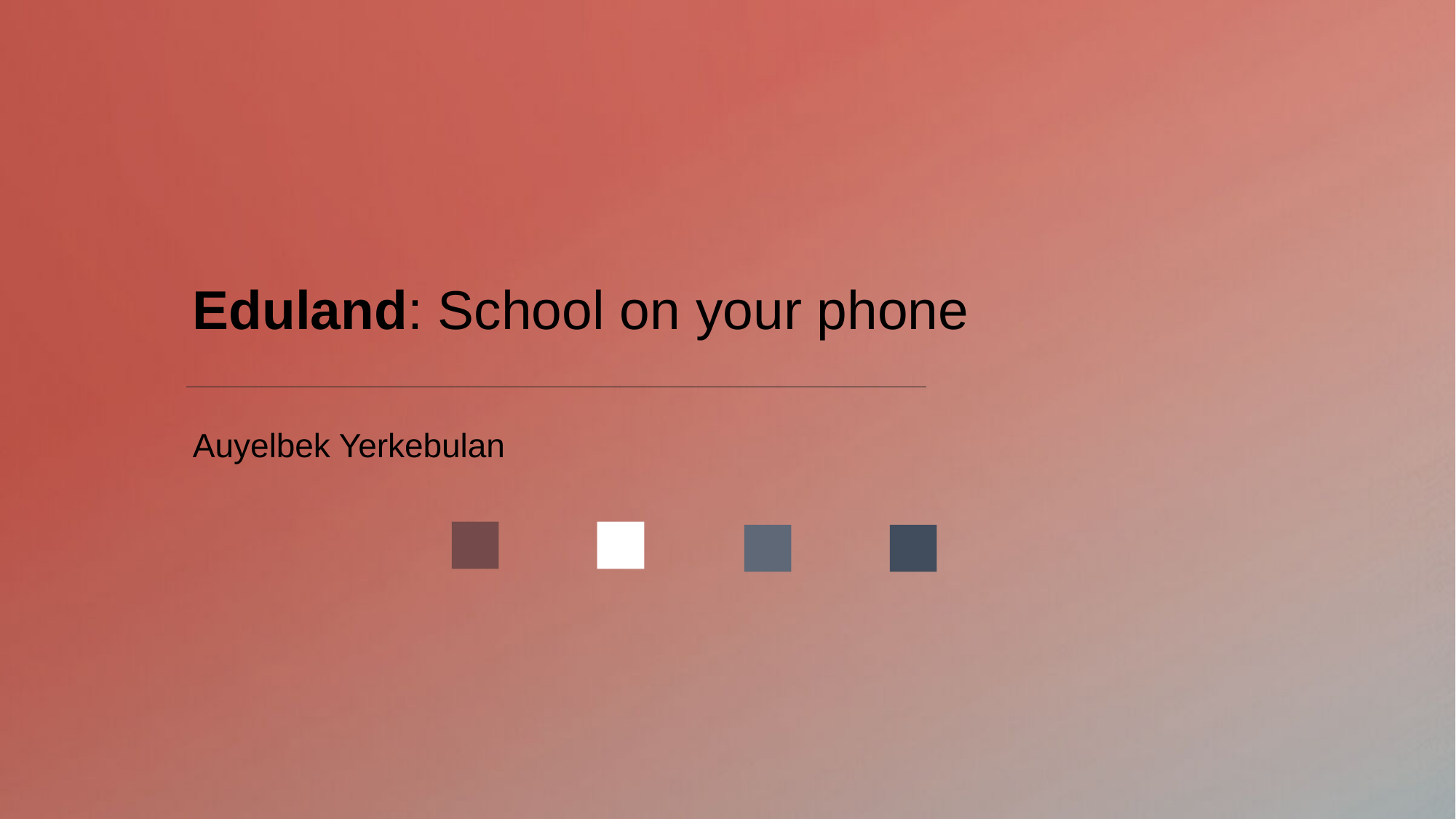

# Eduland: School on your phone
Auyelbek Yerkebulan